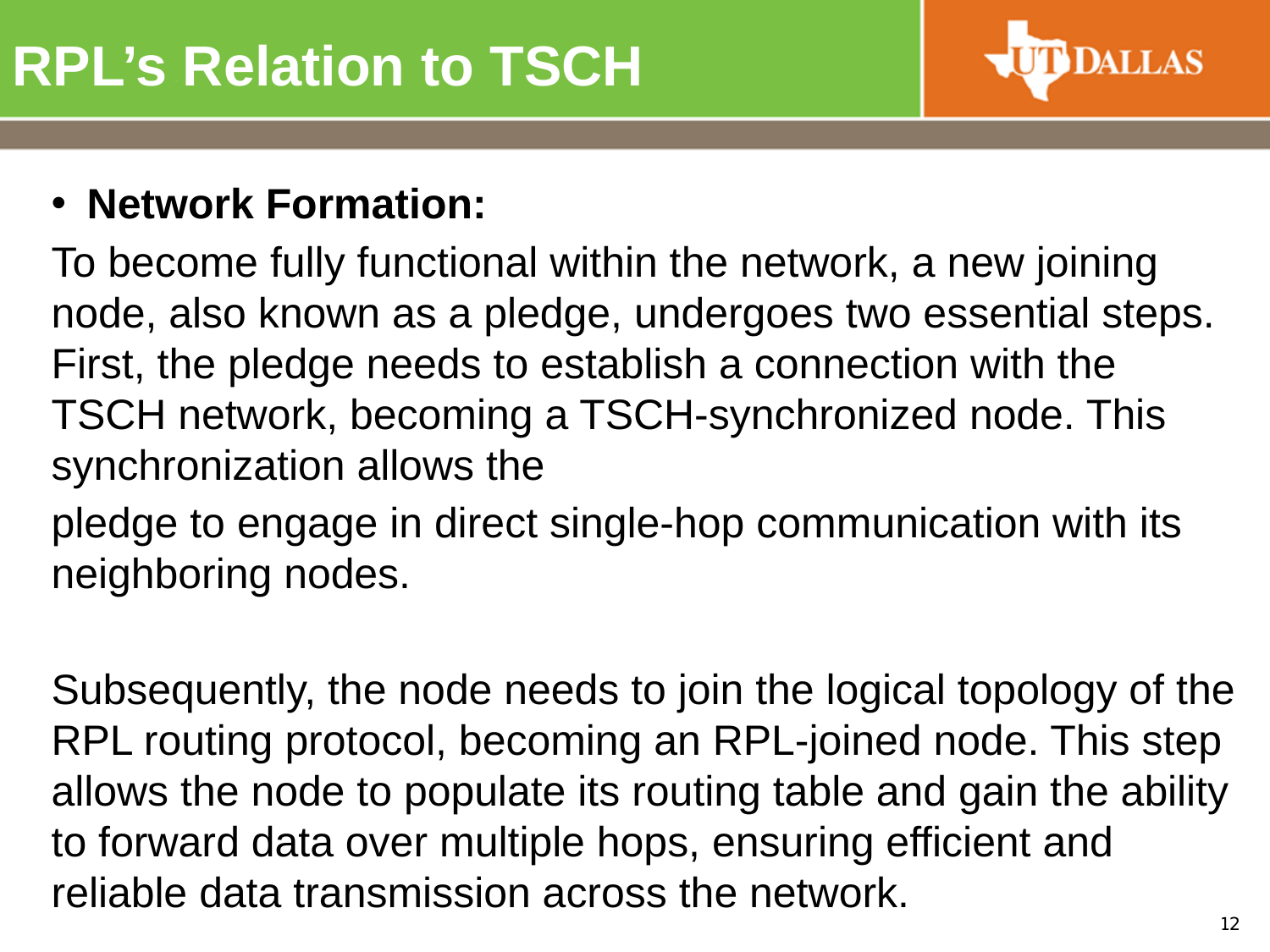

# RPL’s Relation to TSCH
Network Formation:
To become fully functional within the network, a new joining node, also known as a pledge, undergoes two essential steps. First, the pledge needs to establish a connection with the TSCH network, becoming a TSCH-synchronized node. This synchronization allows the
pledge to engage in direct single-hop communication with its neighboring nodes.

Subsequently, the node needs to join the logical topology of the RPL routing protocol, becoming an RPL-joined node. This step allows the node to populate its routing table and gain the ability to forward data over multiple hops, ensuring efficient and reliable data transmission across the network.
12